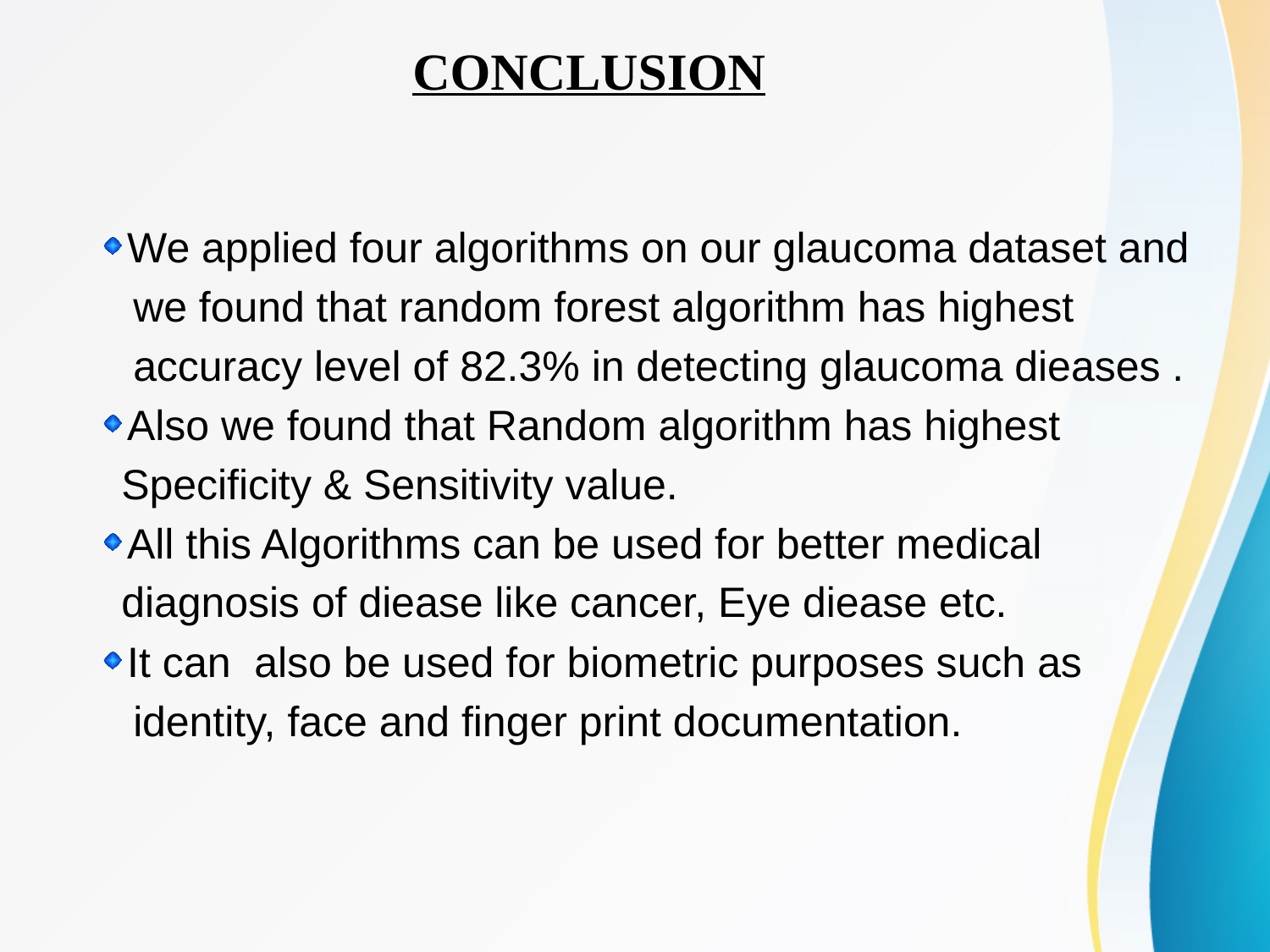

# CONCLUSION

We applied four algorithms on our glaucoma dataset and
   we found that random forest algorithm has highest
   accuracy level of 82.3% in detecting glaucoma dieases .
Also we found that Random algorithm has highest
  Specificity & Sensitivity value.
All this Algorithms can be used for better medical
  diagnosis of diease like cancer, Eye diease etc.
It can  also be used for biometric purposes such as
   identity, face and finger print documentation.